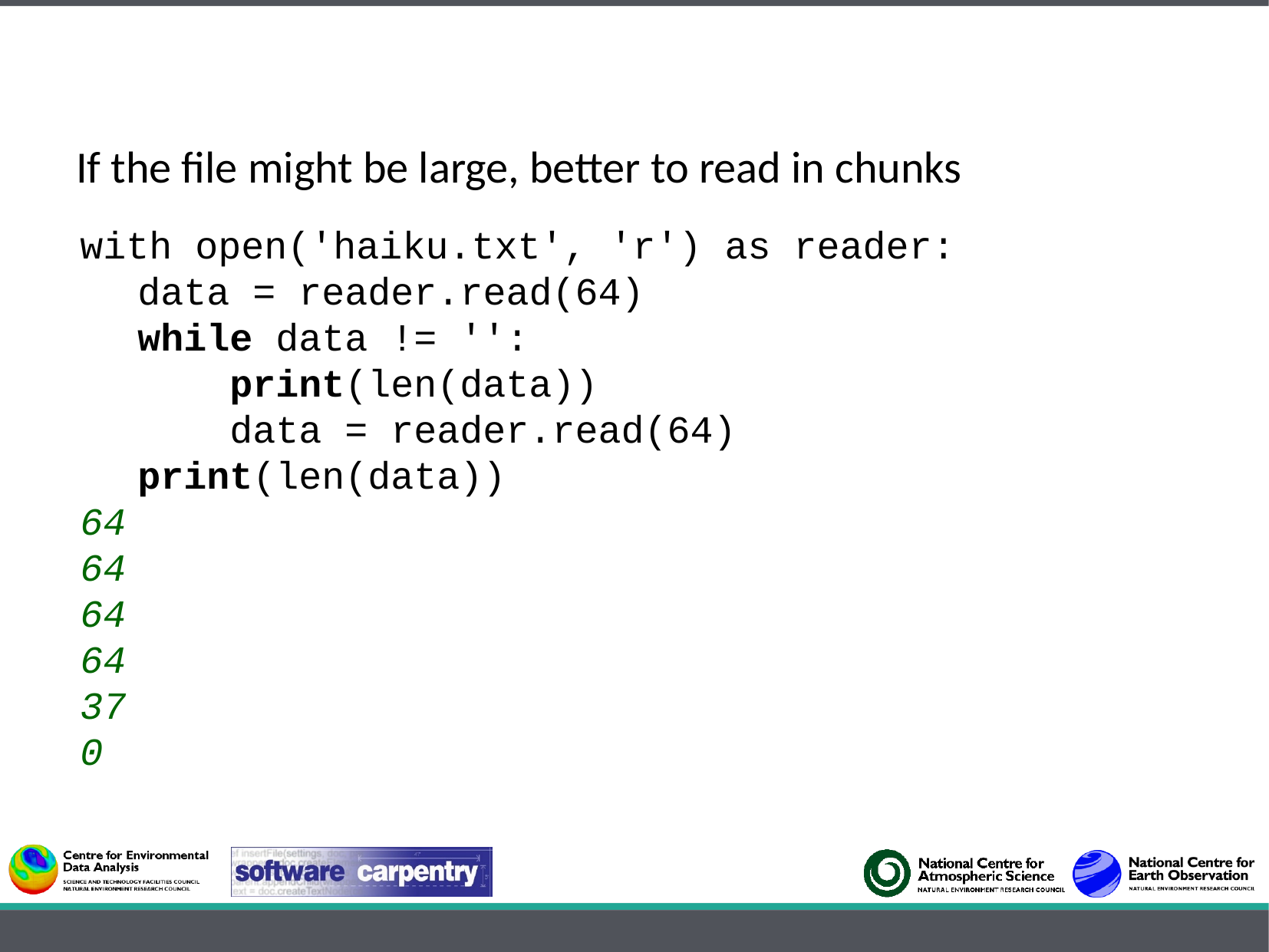

If the file might be large, better to read in chunks

64
64
64
64
37
0
with open('haiku.txt', 'r') as reader:
data = reader.read(64)
while data != '':
    print(len(data))
    data = reader.read(64)
print(len(data))